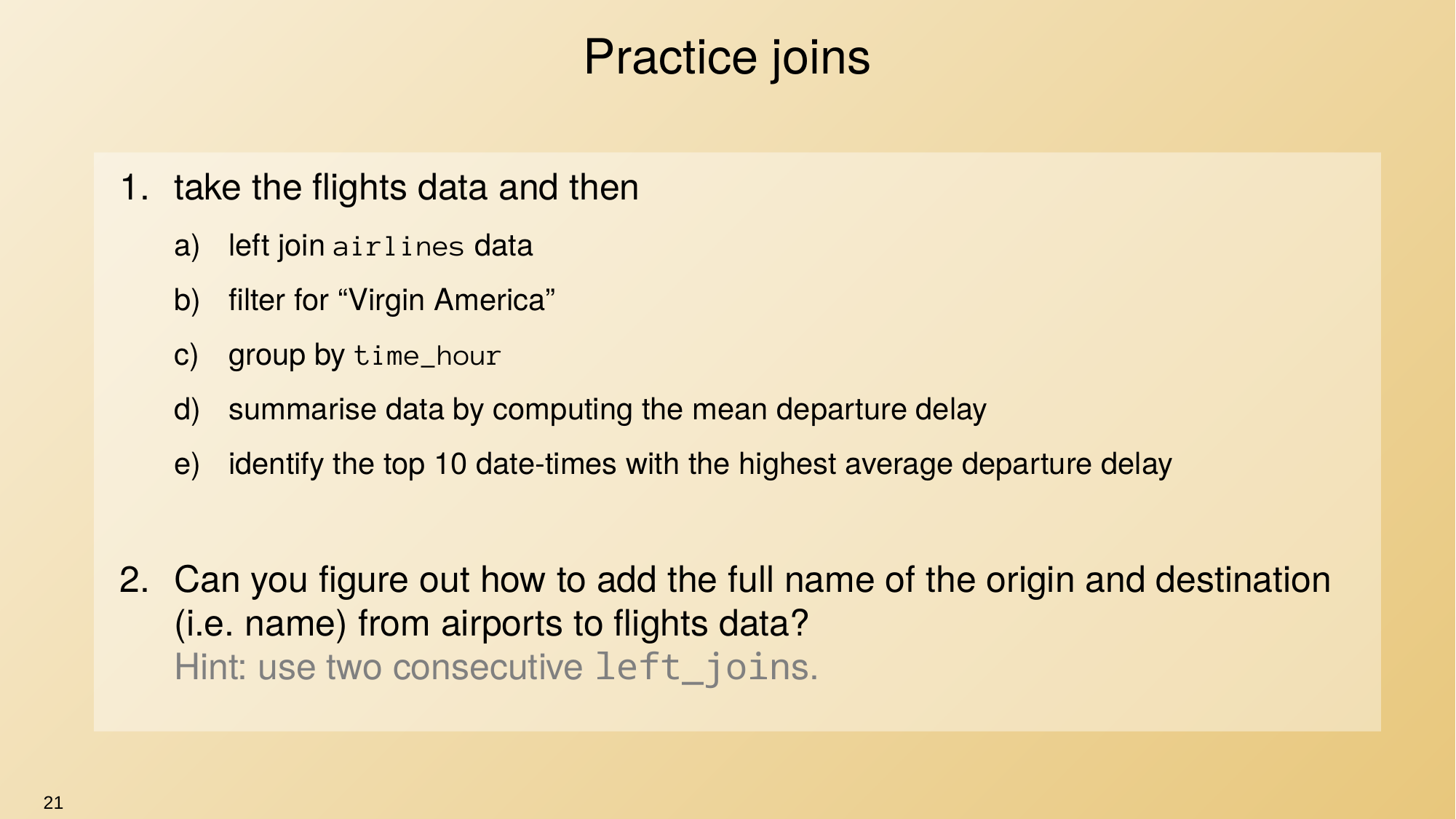

# Practice joins
take the flights data and then
left join airlines data
filter for “Virgin America”
group by time_hour
summarise data by computing the mean departure delay
identify the top 10 date-times with the highest average departure delay

Can you figure out how to add the full name of the origin and destination (i.e. name) from airports to flights data?
Hint: use two consecutive left_joins.